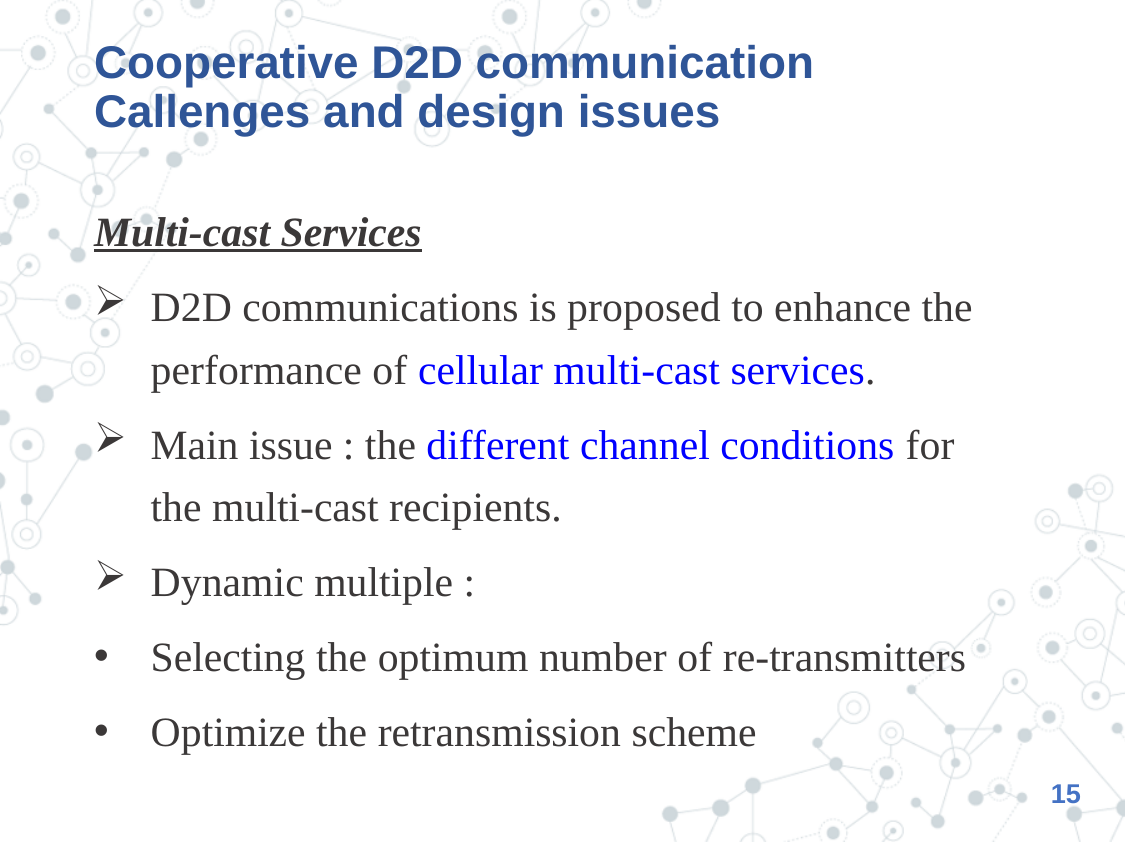

# Cooperative D2D communication Callenges and design issues
Multi-cast Services
D2D communications is proposed to enhance the performance of cellular multi-cast services.
Main issue : the different channel conditions for the multi-cast recipients.
Dynamic multiple :
Selecting the optimum number of re-transmitters
Optimize the retransmission scheme